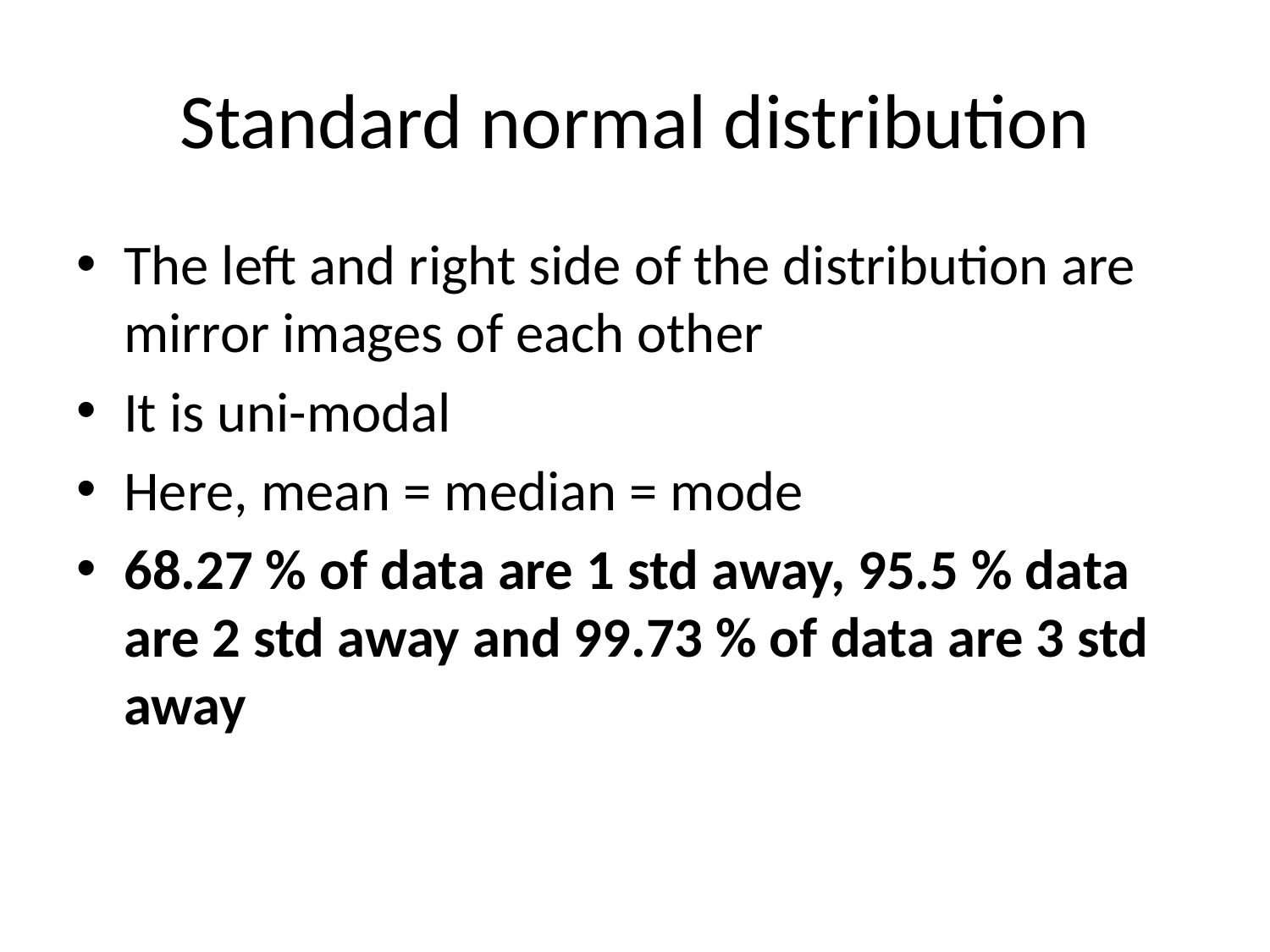

# Standard normal distribution
The left and right side of the distribution are mirror images of each other
It is uni-modal
Here, mean = median = mode
68.27 % of data are 1 std away, 95.5 % data are 2 std away and 99.73 % of data are 3 std away